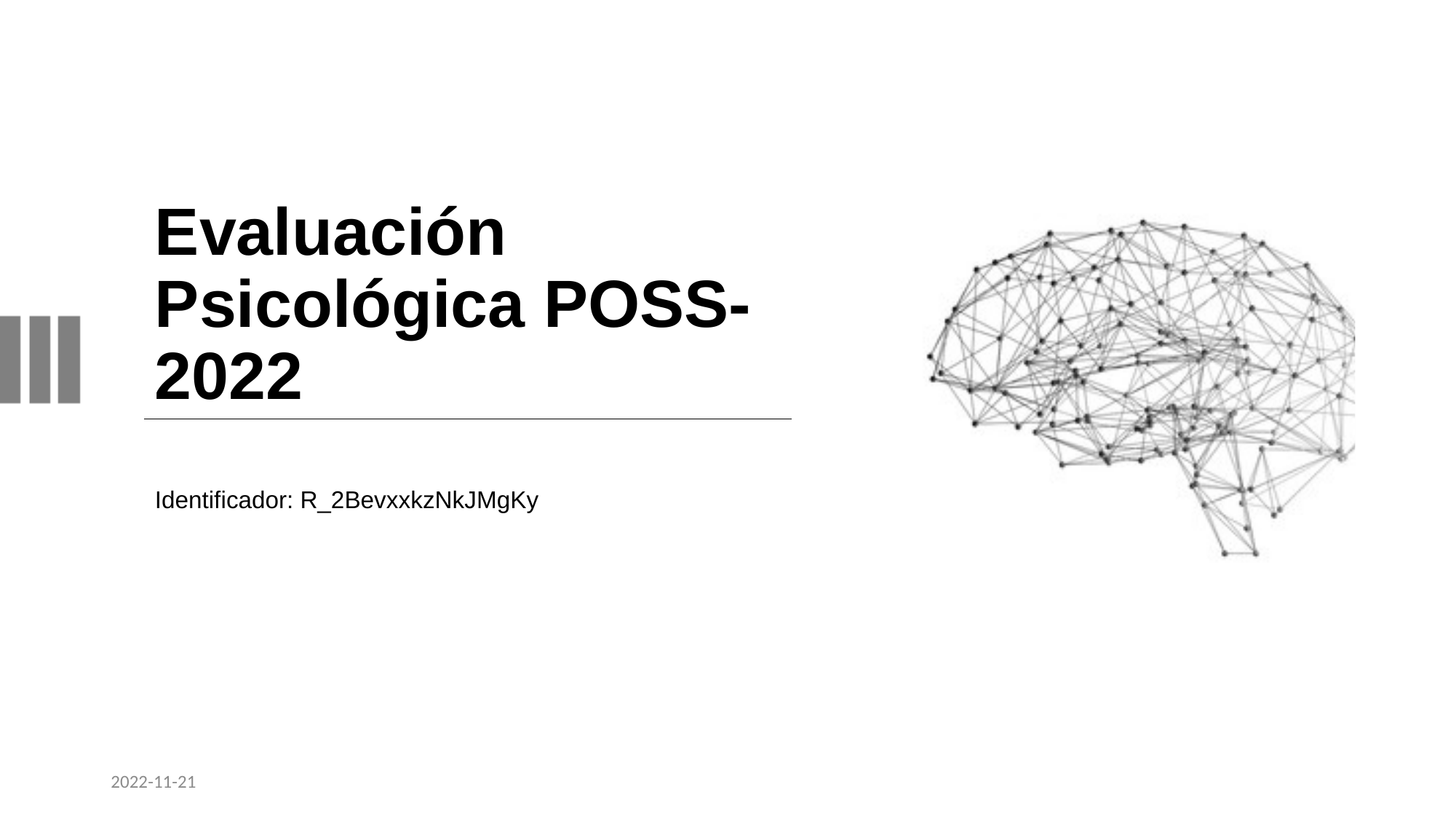

# Evaluación Psicológica POSS-2022
Identificador: R_2BevxxkzNkJMgKy
2022-11-21